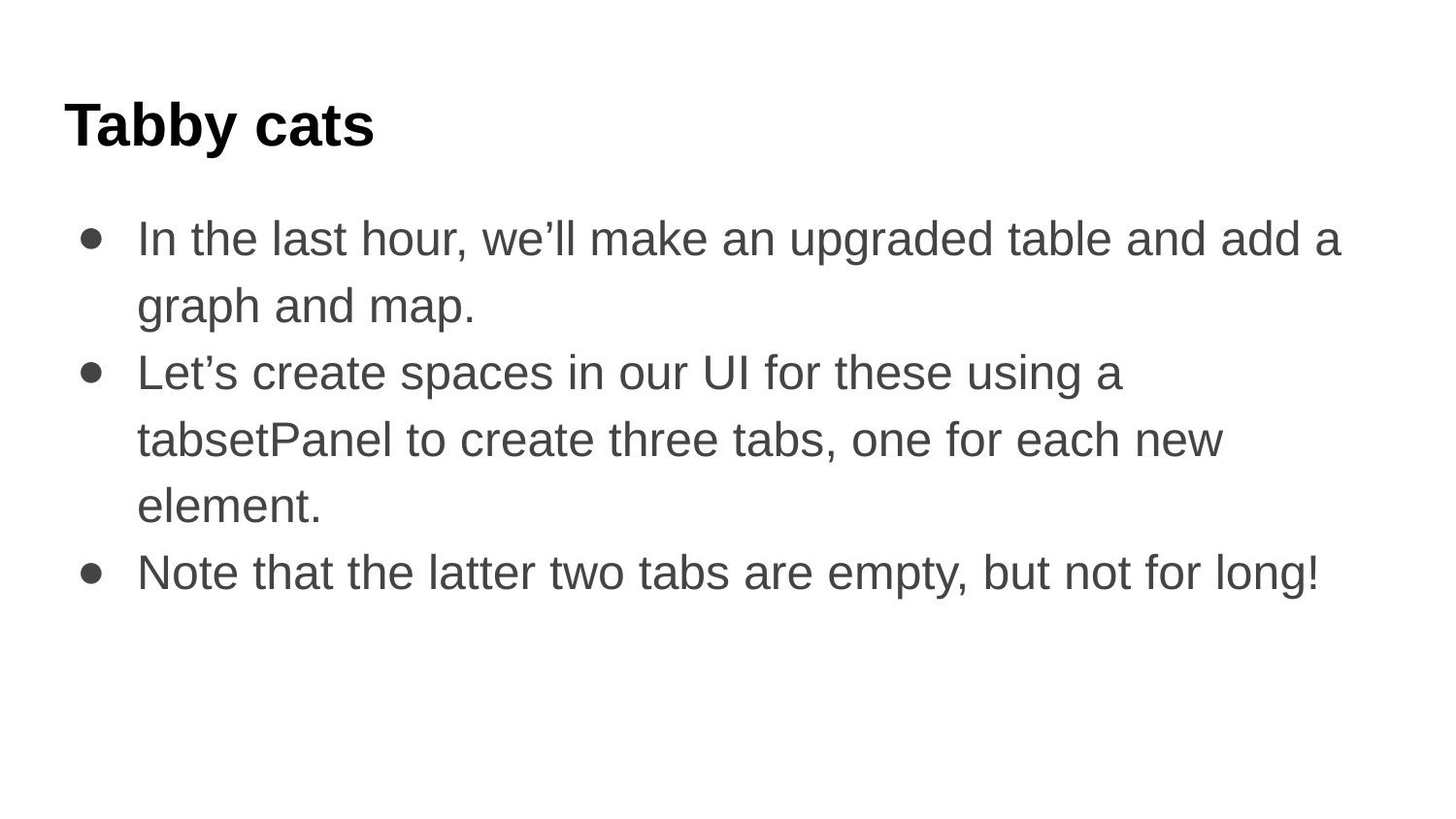

# Tabby cats
In the last hour, we’ll make an upgraded table and add a graph and map.
Let’s create spaces in our UI for these using a tabsetPanel to create three tabs, one for each new element.
Note that the latter two tabs are empty, but not for long!